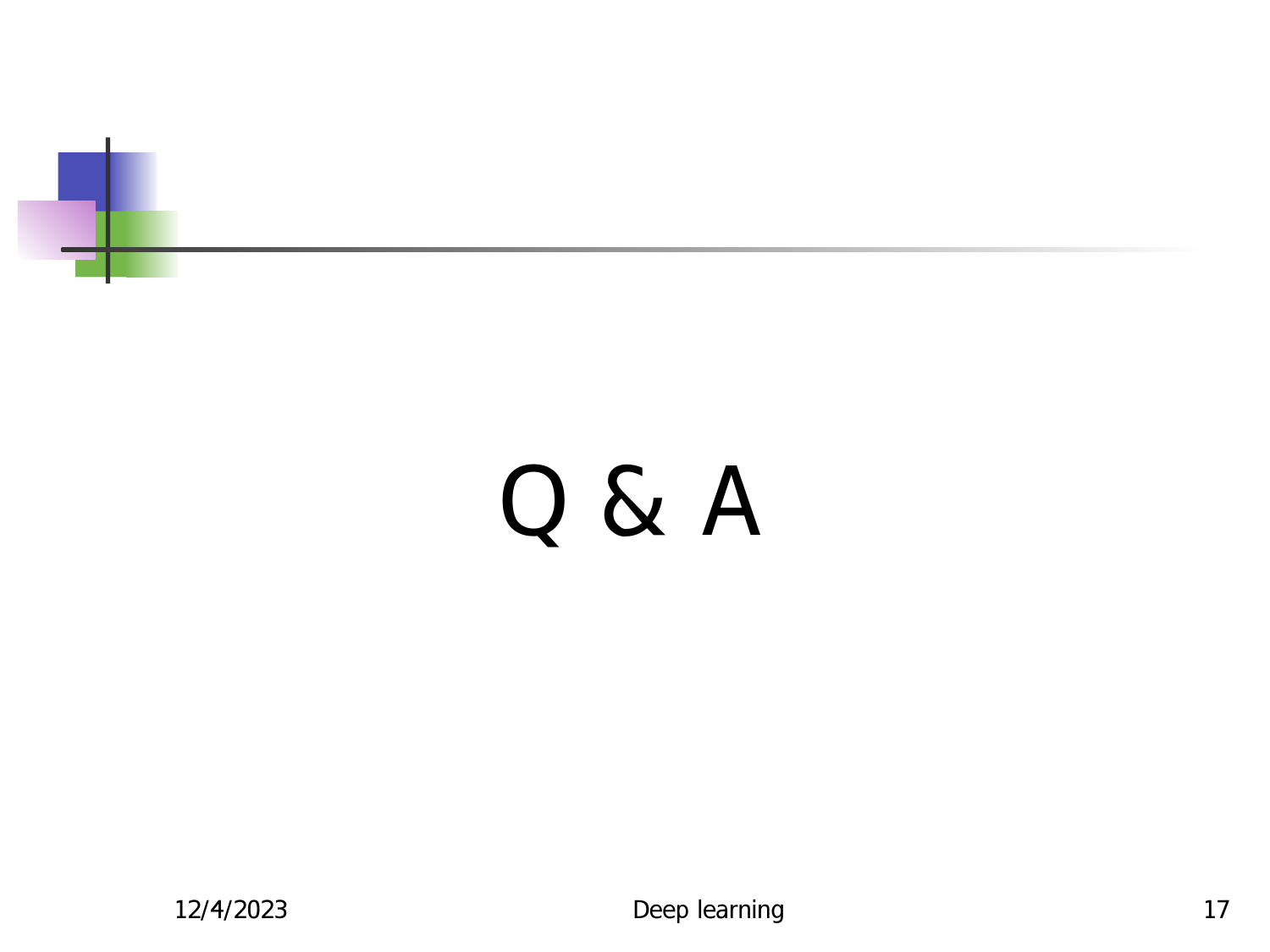

Q & A
12/4/2023
Deep learning
17